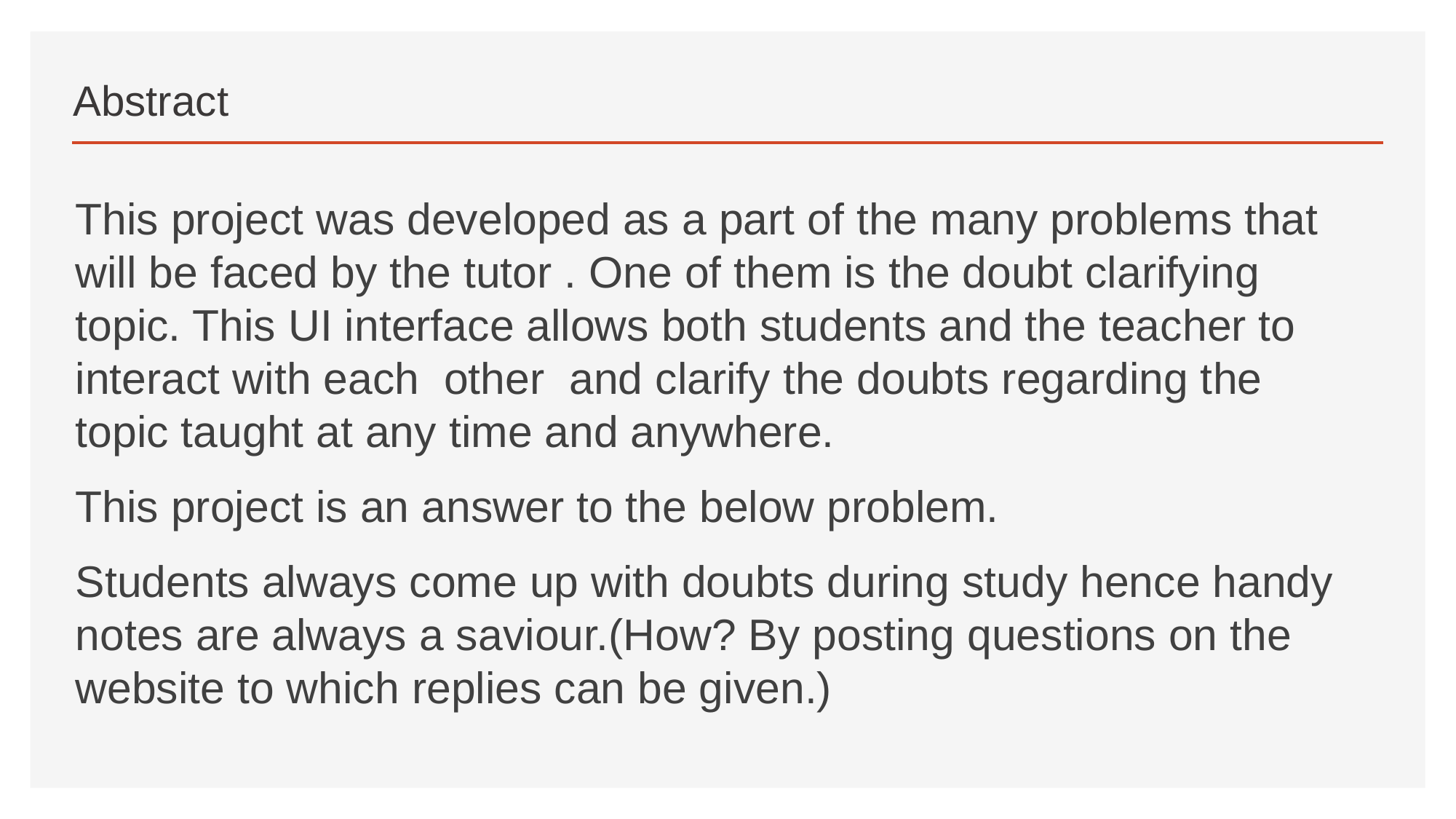

# Abstract
This project was developed as a part of the many problems that will be faced by the tutor . One of them is the doubt clarifying topic. This UI interface allows both students and the teacher to interact with each  other  and clarify the doubts regarding the topic taught at any time and anywhere.
This project is an answer to the below problem.
Students always come up with doubts during study hence handy notes are always a saviour.(How? By posting questions on the website to which replies can be given.)